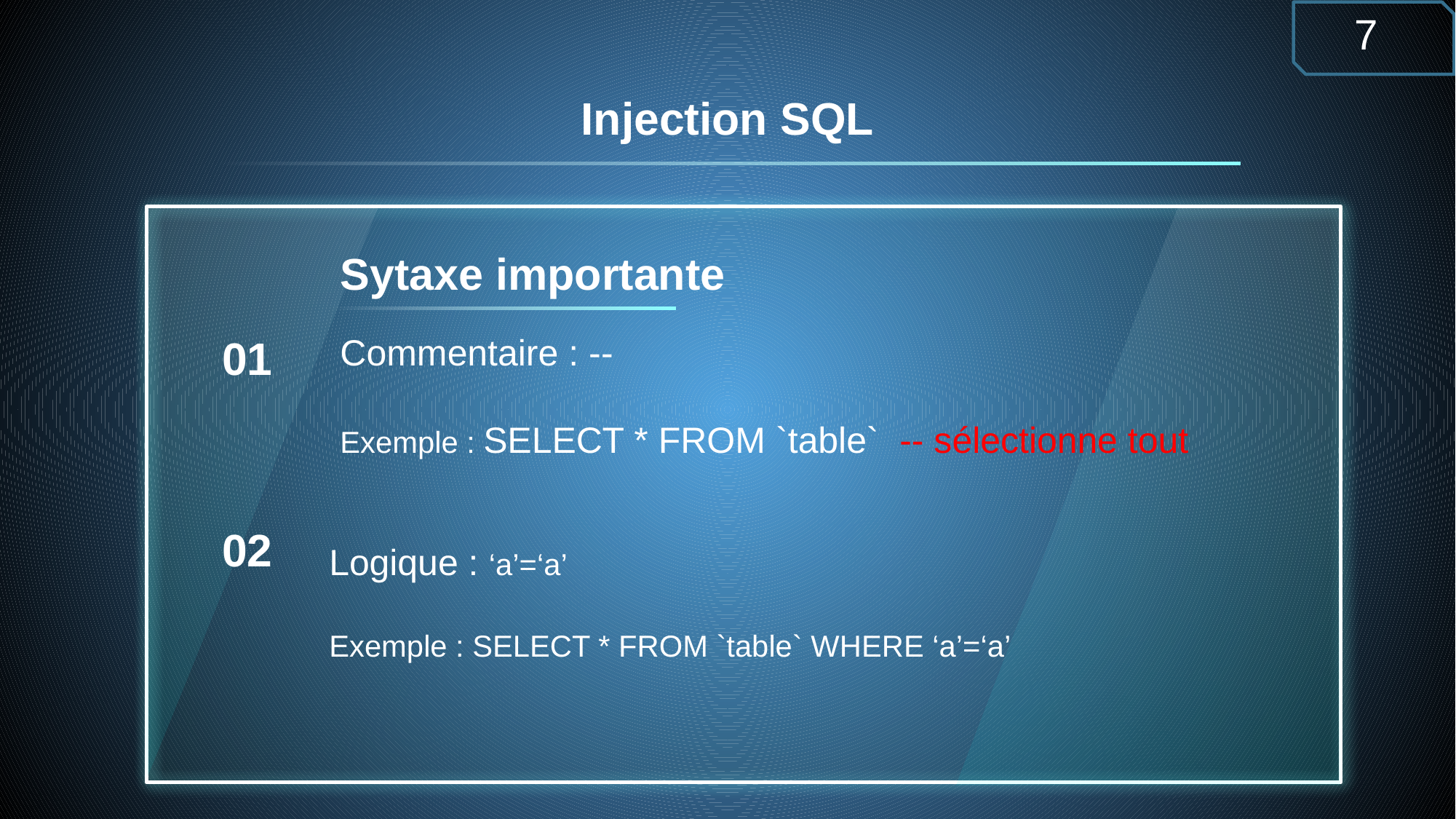

7
Injection SQL

# Sytaxe importante

01
Commentaire : --

Exemple : SELECT * FROM `table`  -- sélectionne tout
02
Logique : ‘a’=‘a’

Exemple : SELECT * FROM `table` WHERE ‘a’=‘a’